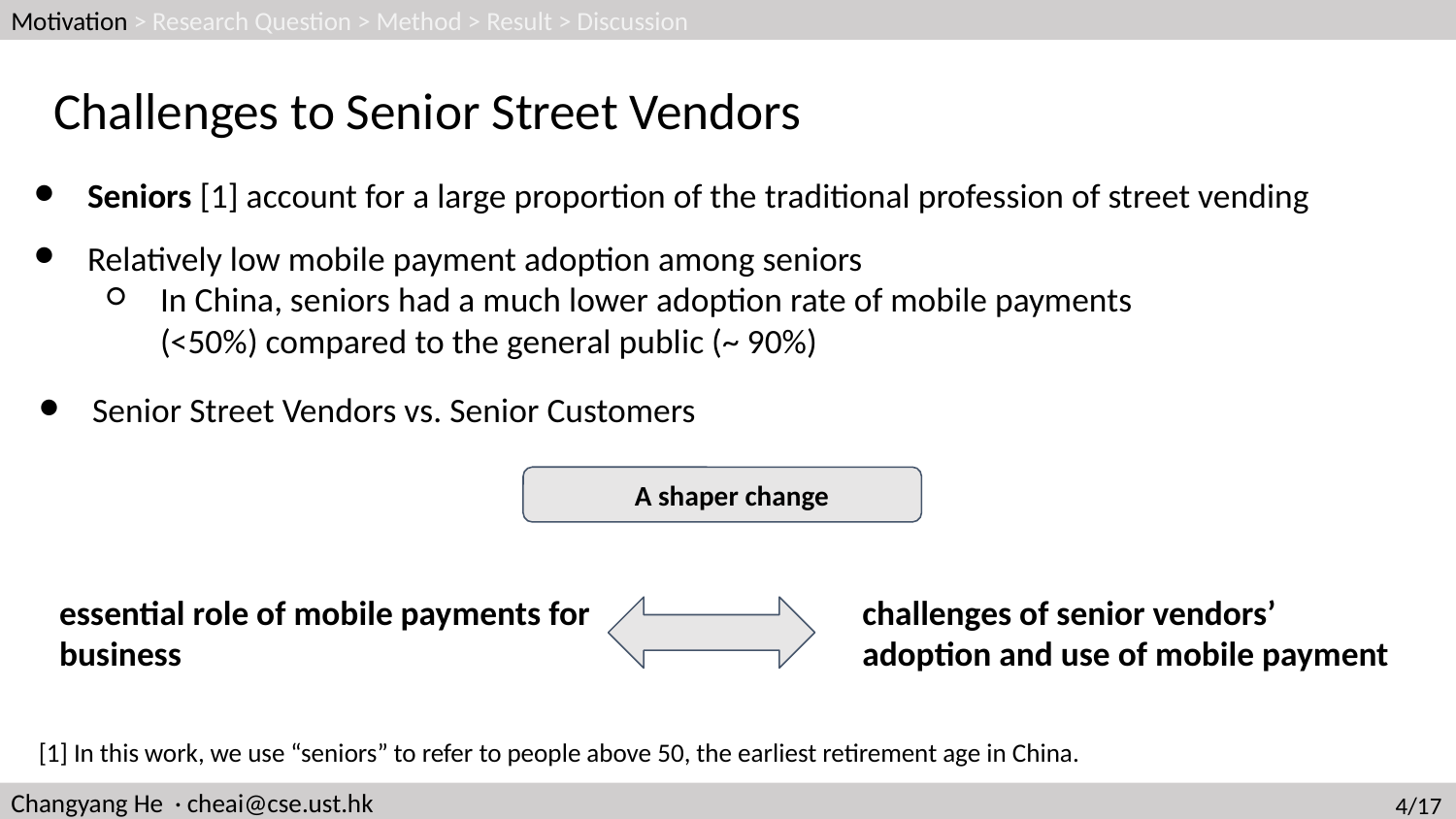

Motivation > Research Question > Method > Result > Discussion
Challenges to Senior Street Vendors
Seniors [1] account for a large proportion of the traditional profession of street vending
Relatively low mobile payment adoption among seniors
In China, seniors had a much lower adoption rate of mobile payments (<50%) compared to the general public (~ 90%)
Senior Street Vendors vs. Senior Customers
A shaper change
essential role of mobile payments for business
challenges of senior vendors’ adoption and use of mobile payment

[1] In this work, we use “seniors” to refer to people above 50, the earliest retirement age in China.
Changyang He  · cheai@cse.ust.hk
4/17